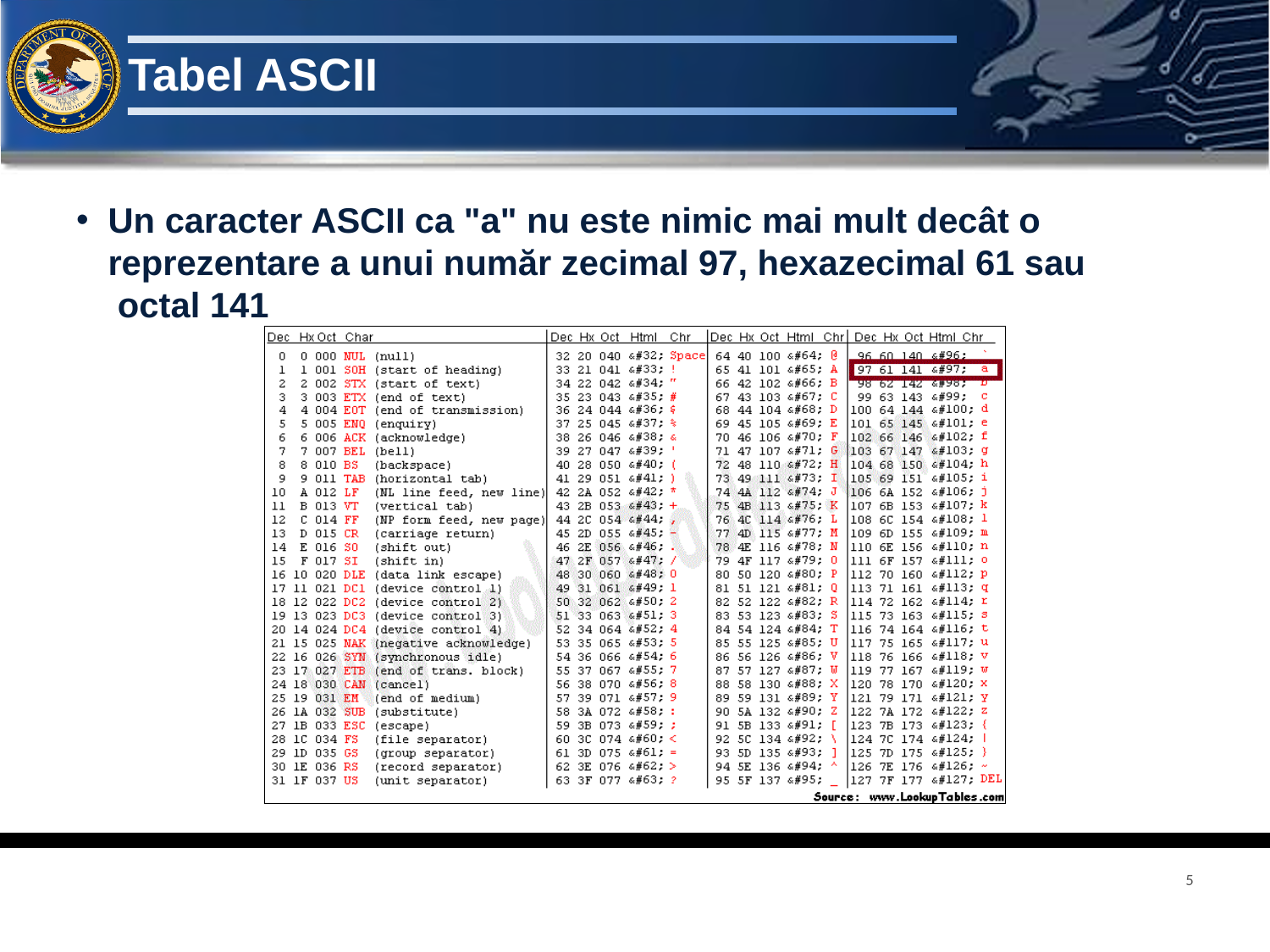

# Tabel ASCII
Un caracter ASCII ca "a" nu este nimic mai mult decât o reprezentare a unui număr zecimal 97, hexazecimal 61 sau
 octal 141

5